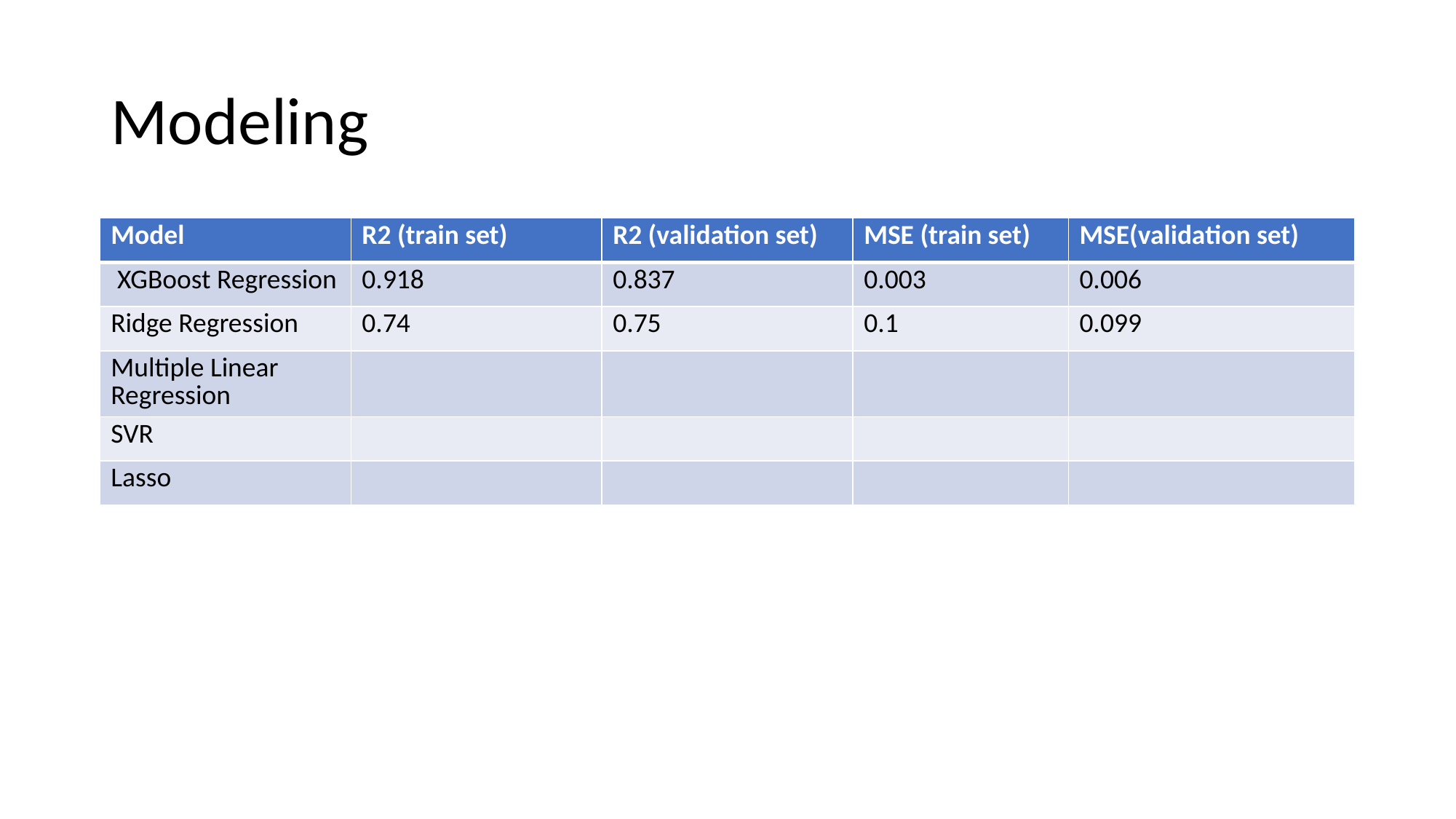

# Modeling
| Model | R2 (train set) | R2 (validation set) | MSE (train set) | MSE(validation set) |
| --- | --- | --- | --- | --- |
| XGBoost Regression | 0.918 | 0.837 | 0.003 | 0.006 |
| Ridge Regression | 0.74 | 0.75 | 0.1 | 0.099 |
| Multiple Linear Regression |  |  |  |  |
| SVR |  |  |  |  |
| Lasso |  |  |  |  |